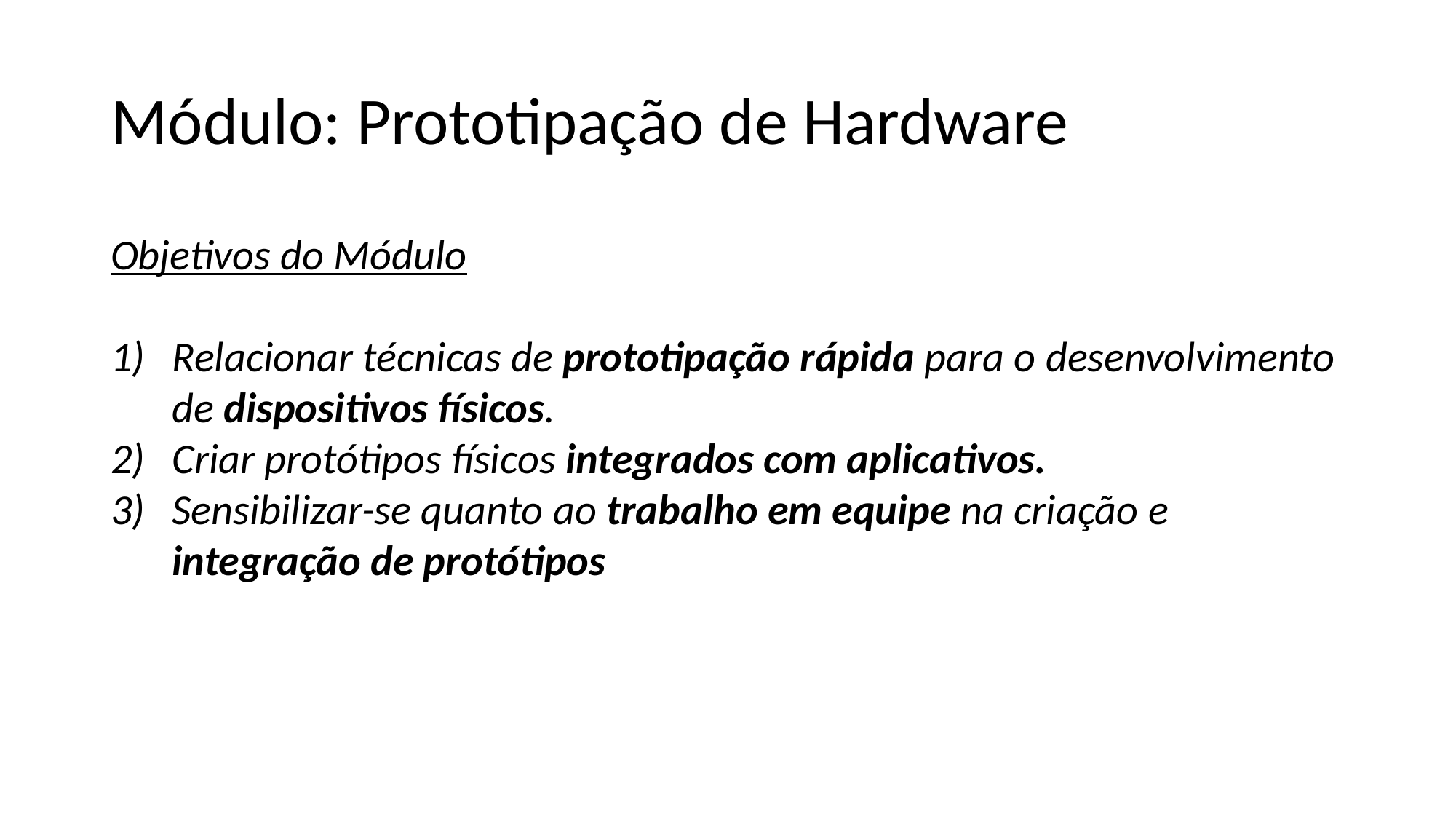

# Módulo: Prototipação de Hardware
Objetivos do Módulo

Relacionar técnicas de prototipação rápida para o desenvolvimento de dispositivos físicos.
Criar protótipos físicos integrados com aplicativos.
Sensibilizar-se quanto ao trabalho em equipe na criação e integração de protótipos